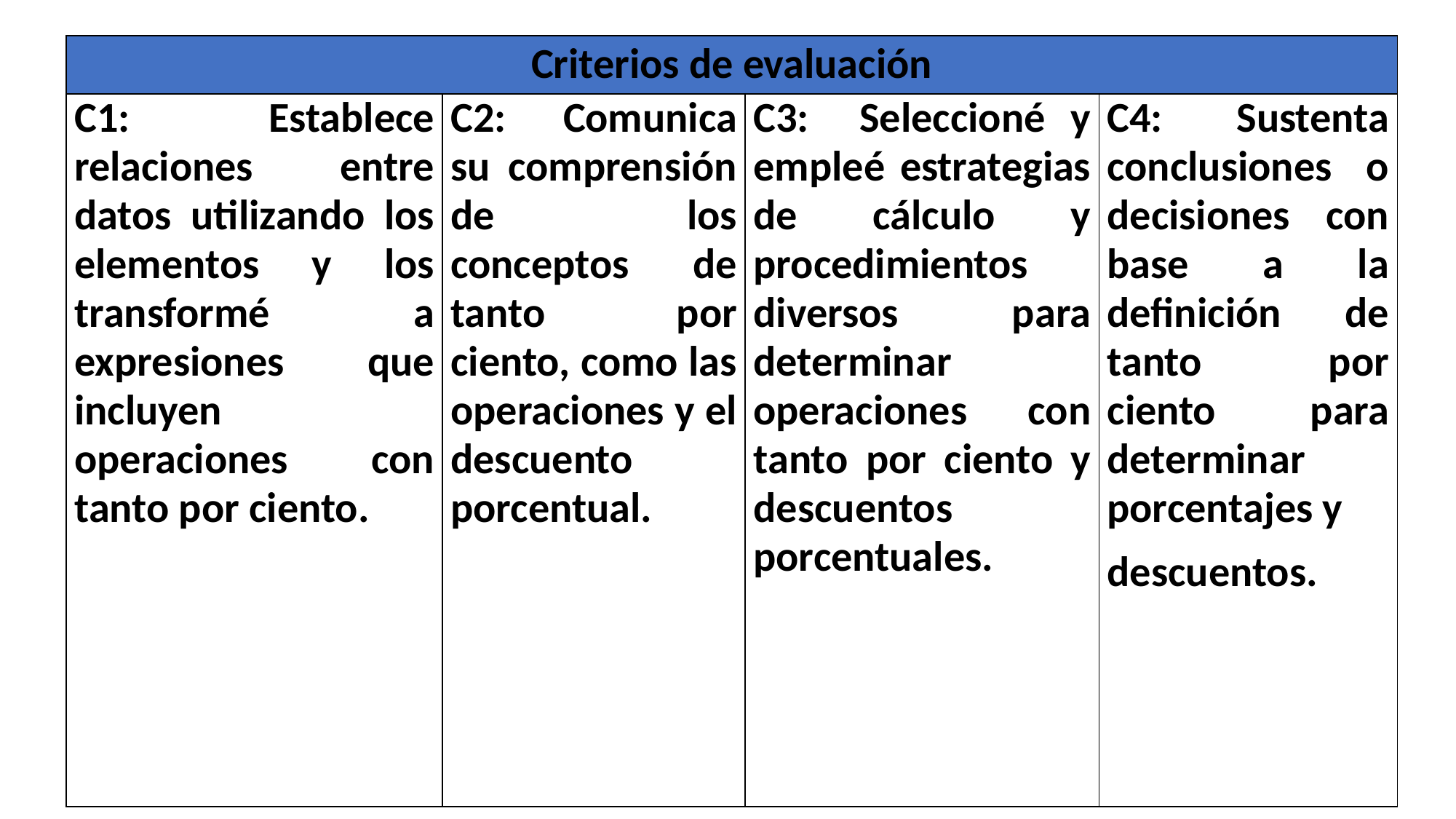

| Criterios de evaluación |  |  |  |
| --- | --- | --- | --- |
| C1: Establece relaciones entre datos utilizando los elementos y los transformé a expresiones que incluyen operaciones con tanto por ciento. | C2: Comunica su comprensión de los conceptos de tanto por ciento, como las operaciones y el descuento porcentual. | C3: Seleccioné y empleé estrategias de cálculo y procedimientos diversos para determinar operaciones con tanto por ciento y descuentos porcentuales. | C4: Sustenta conclusiones o decisiones con base a la definición de tanto por ciento para determinar porcentajes y descuentos. |